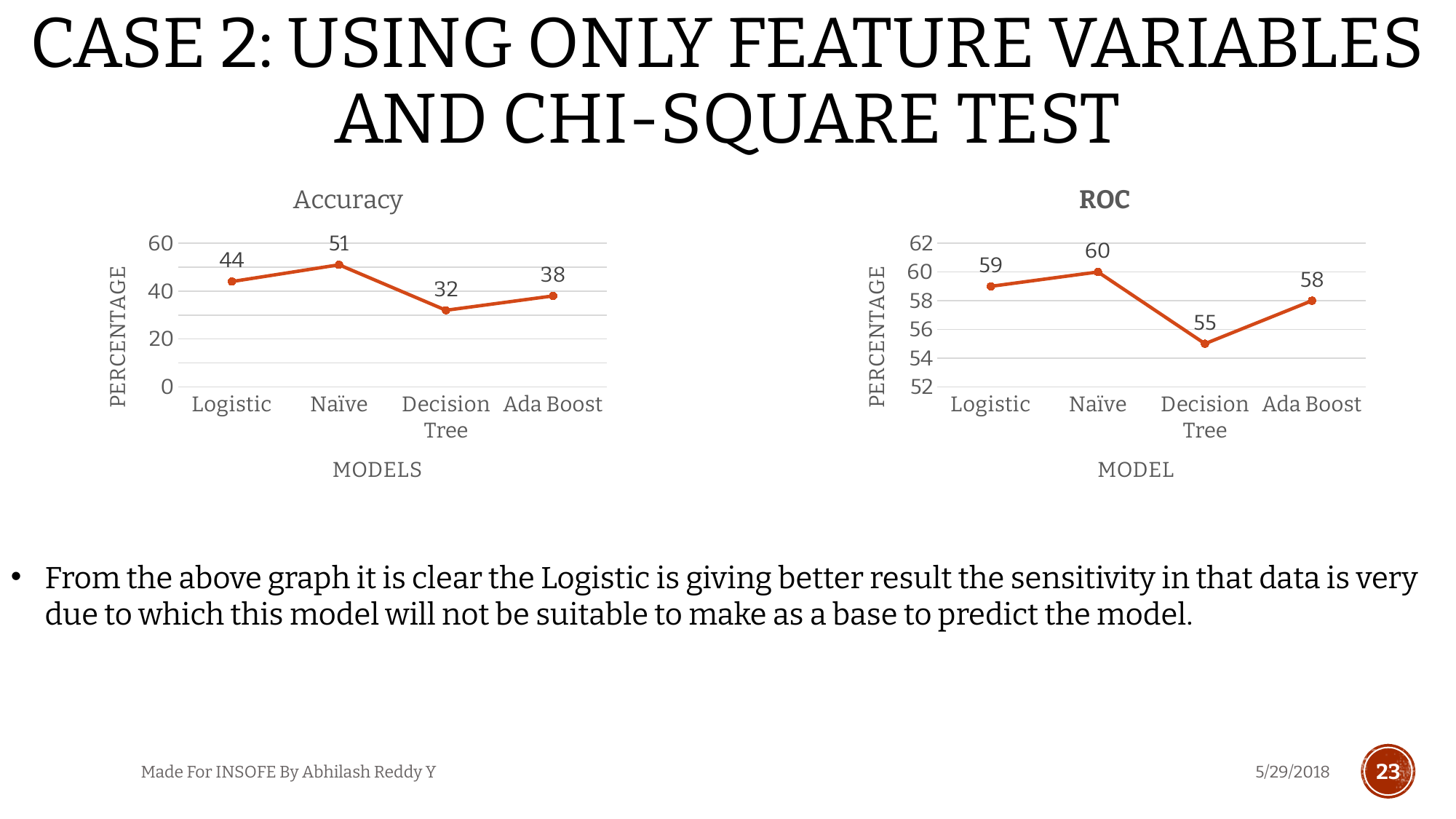

# Case 2: Using only feature variables and chi-square test

### Chart: Accuracy

| Category |  |
|---|---|
| Logistic | 44.0 |
| Naïve | 51.0 |
| Decision Tree | 32.0 |
| Ada Boost | 38.0 |

### Chart: ROC

| Category |  |
|---|---|
| Logistic | 59.0 |
| Naïve | 60.0 |
| Decision Tree | 55.0 |
| Ada Boost | 58.0 |
From the above graph it is clear the Logistic is giving better result the sensitivity in that data is very due to which this model will not be suitable to make as a base to predict the model.
Made For INSOFE By Abhilash Reddy Y
5/29/2018
23